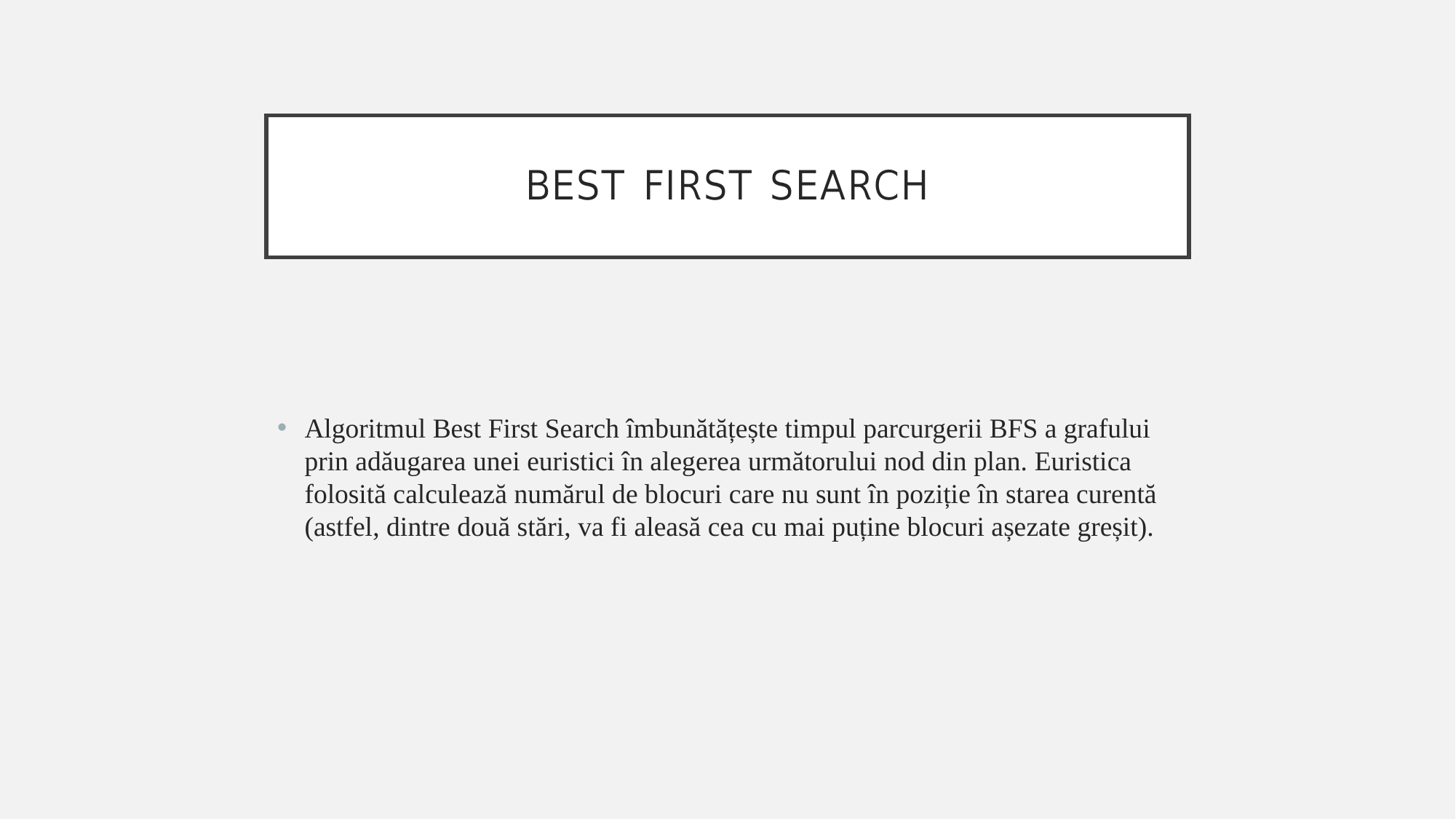

# BEST FIRST SEARCH
Algoritmul Best First Search îmbunătățește timpul parcurgerii BFS a grafului prin adăugarea unei euristici în alegerea următorului nod din plan. Euristica folosită calculează numărul de blocuri care nu sunt în poziție în starea curentă (astfel, dintre două stări, va fi aleasă cea cu mai puține blocuri așezate greșit).